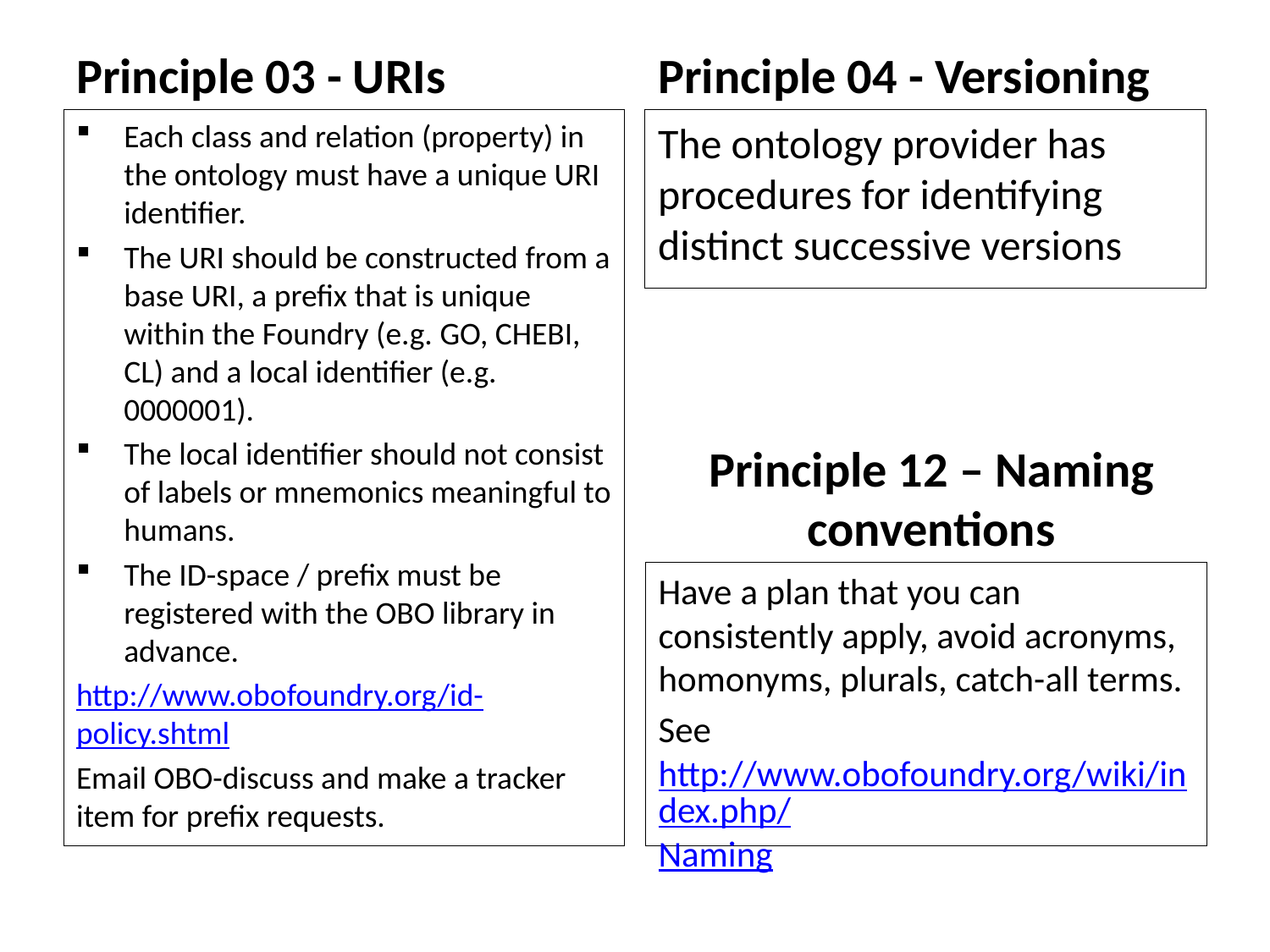

Principle 03 - URIs
Principle 04 - Versioning
Each class and relation (property) in the ontology must have a unique URI identifier.
The URI should be constructed from a base URI, a prefix that is unique within the Foundry (e.g. GO, CHEBI, CL) and a local identifier (e.g. 0000001).
The local identifier should not consist of labels or mnemonics meaningful to humans.
The ID-space / prefix must be registered with the OBO library in advance.
http://www.obofoundry.org/id-policy.shtml
Email OBO-discuss and make a tracker item for prefix requests.
The ontology provider has procedures for identifying distinct successive versions
Principle 12 – Naming conventions
Have a plan that you can consistently apply, avoid acronyms, homonyms, plurals, catch-all terms.
See http://www.obofoundry.org/wiki/index.php/Naming